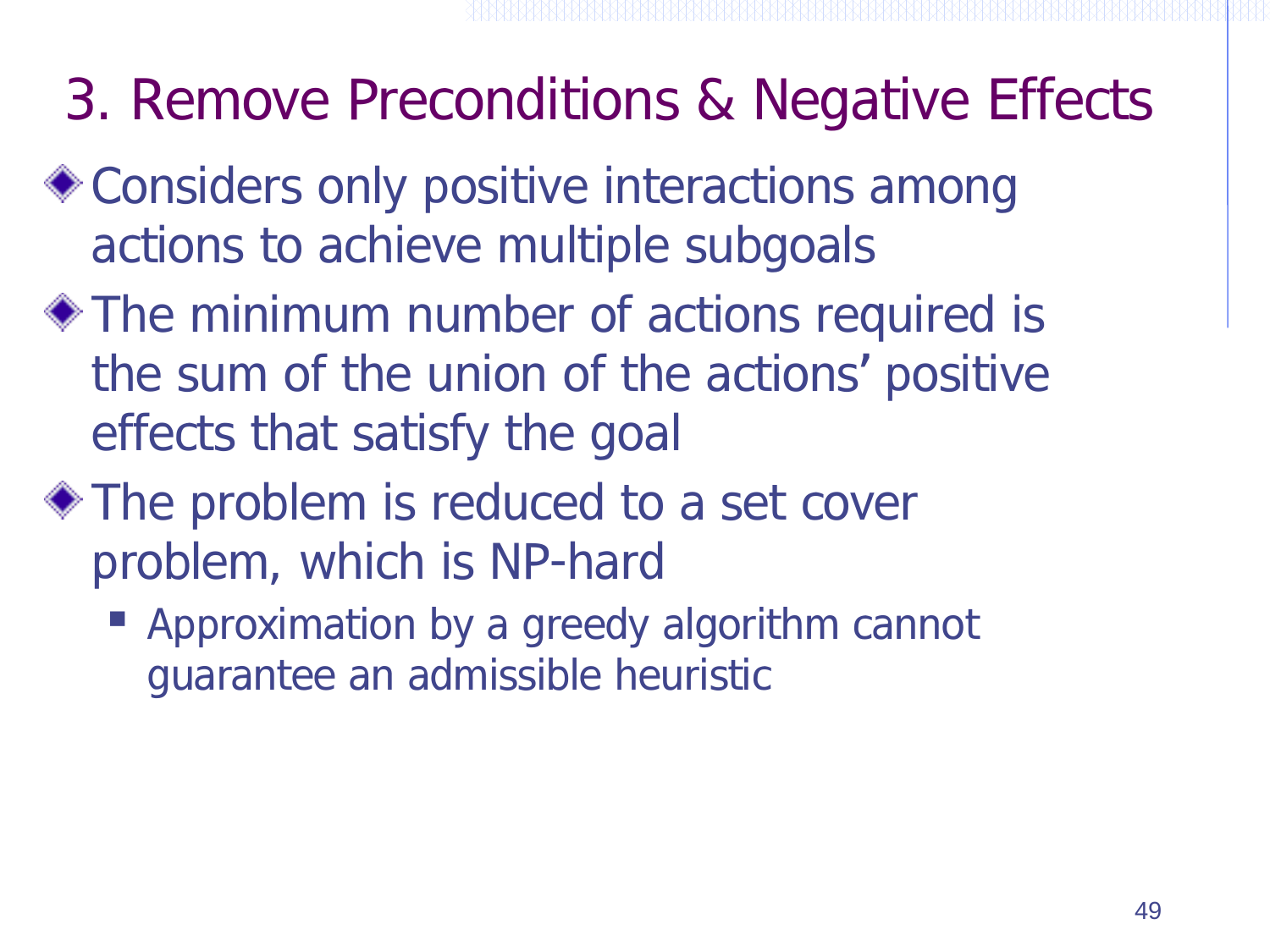

# 3. Remove Preconditions & Negative Effects
Considers only positive interactions among actions to achieve multiple subgoals
The minimum number of actions required is the sum of the union of the actions’ positive effects that satisfy the goal
The problem is reduced to a set cover problem, which is NP-hard
Approximation by a greedy algorithm cannot guarantee an admissible heuristic

49